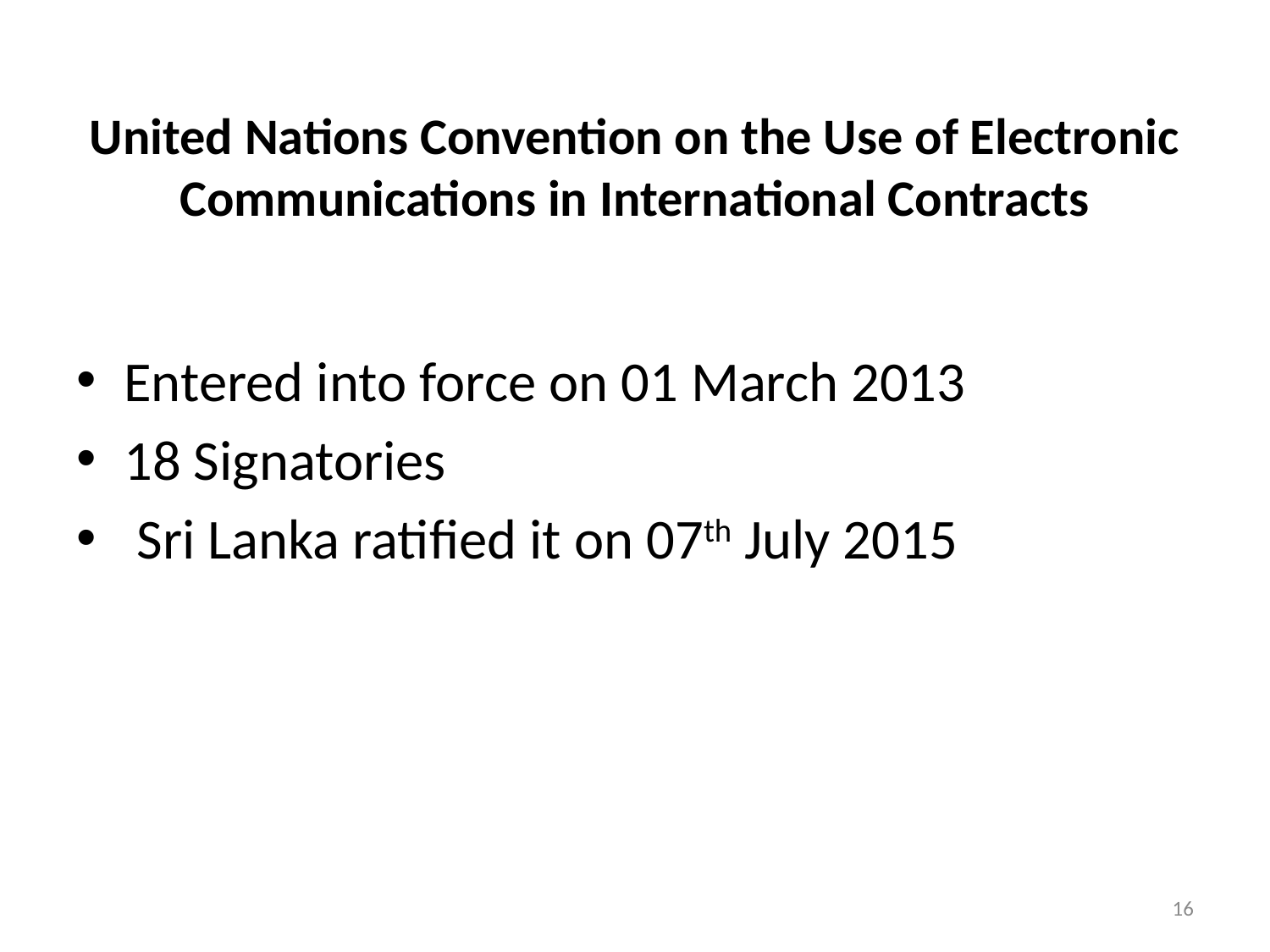

# United Nations Convention on the Use of Electronic Communications in International Contracts
Entered into force on 01 March 2013
18 Signatories
 Sri Lanka ratified it on 07th July 2015
16